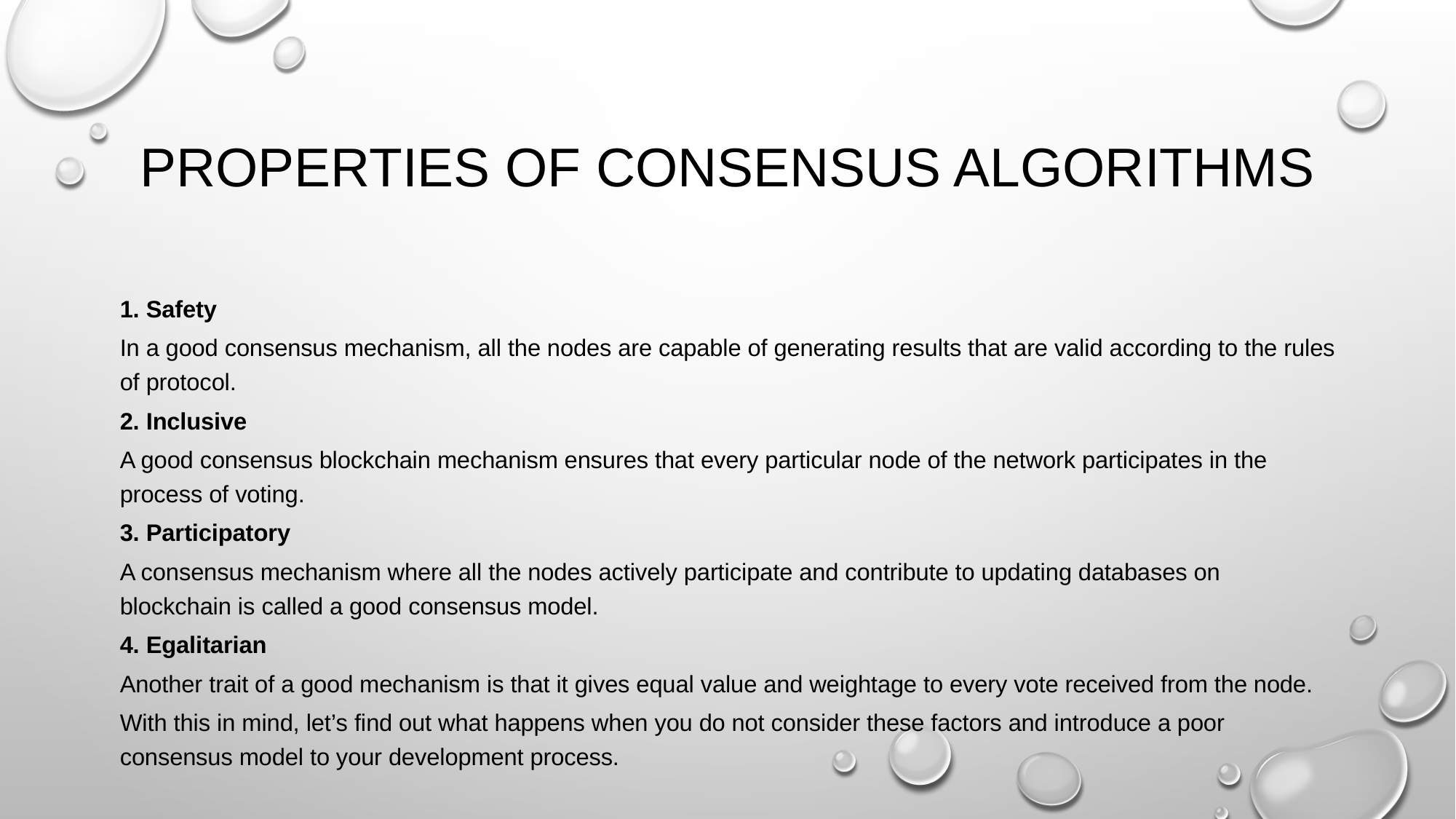

# Properties of Consensus Algorithms
1. Safety
In a good consensus mechanism, all the nodes are capable of generating results that are valid according to the rules of protocol.
2. Inclusive
A good consensus blockchain mechanism ensures that every particular node of the network participates in the process of voting.
3. Participatory
A consensus mechanism where all the nodes actively participate and contribute to updating databases on blockchain is called a good consensus model.
4. Egalitarian
Another trait of a good mechanism is that it gives equal value and weightage to every vote received from the node.
With this in mind, let’s find out what happens when you do not consider these factors and introduce a poor consensus model to your development process.